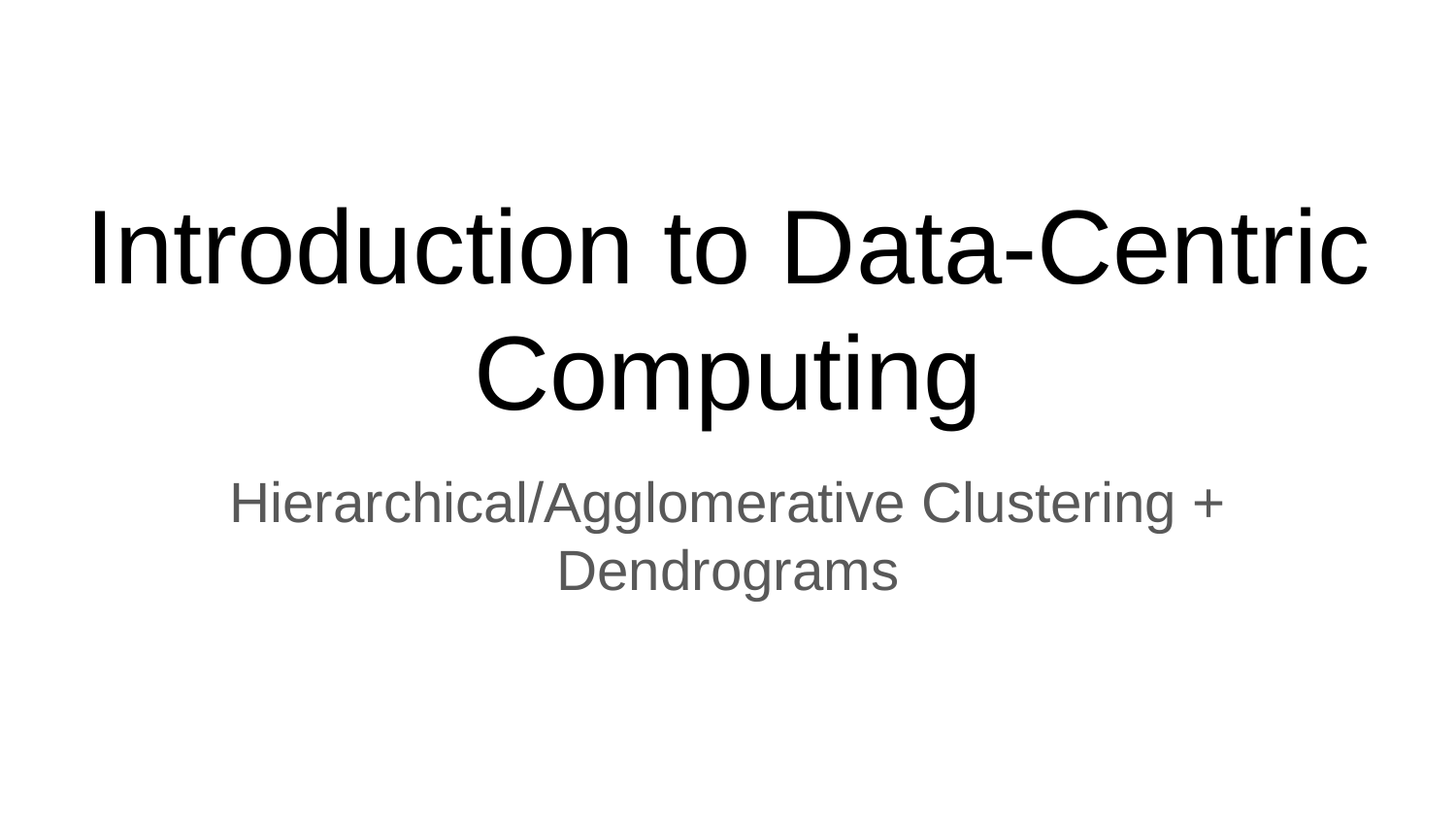

# Introduction to Data-Centric Computing
Hierarchical/Agglomerative Clustering + Dendrograms